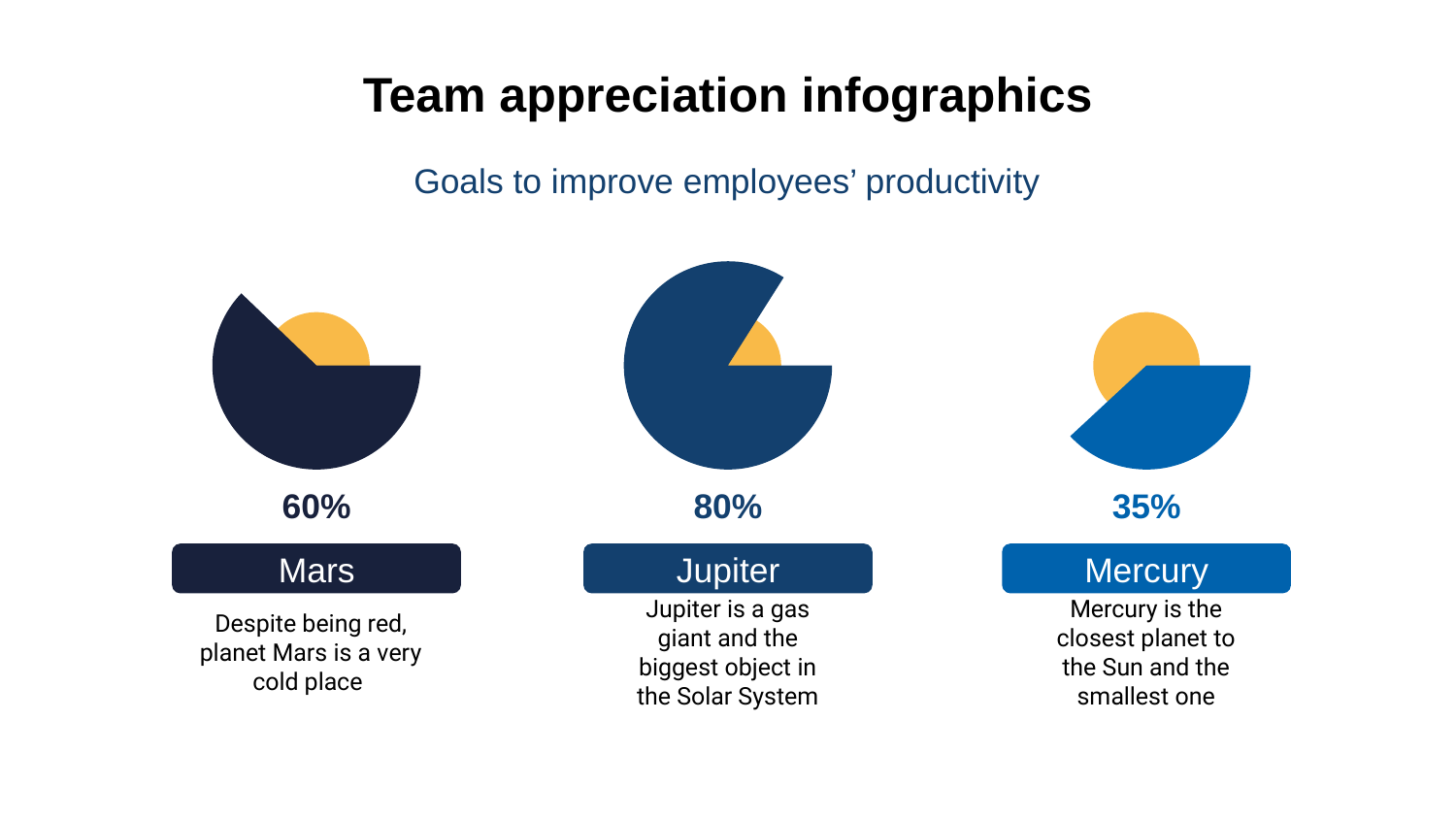

# Team appreciation infographics
Goals to improve employees’ productivity

35%
60%
80%
Mercury
Mars
Jupiter

Despite being red, planet Mars is a very cold place
Mercury is the closest planet to the Sun and the smallest one
Jupiter is a gas giant and the biggest object in the Solar System